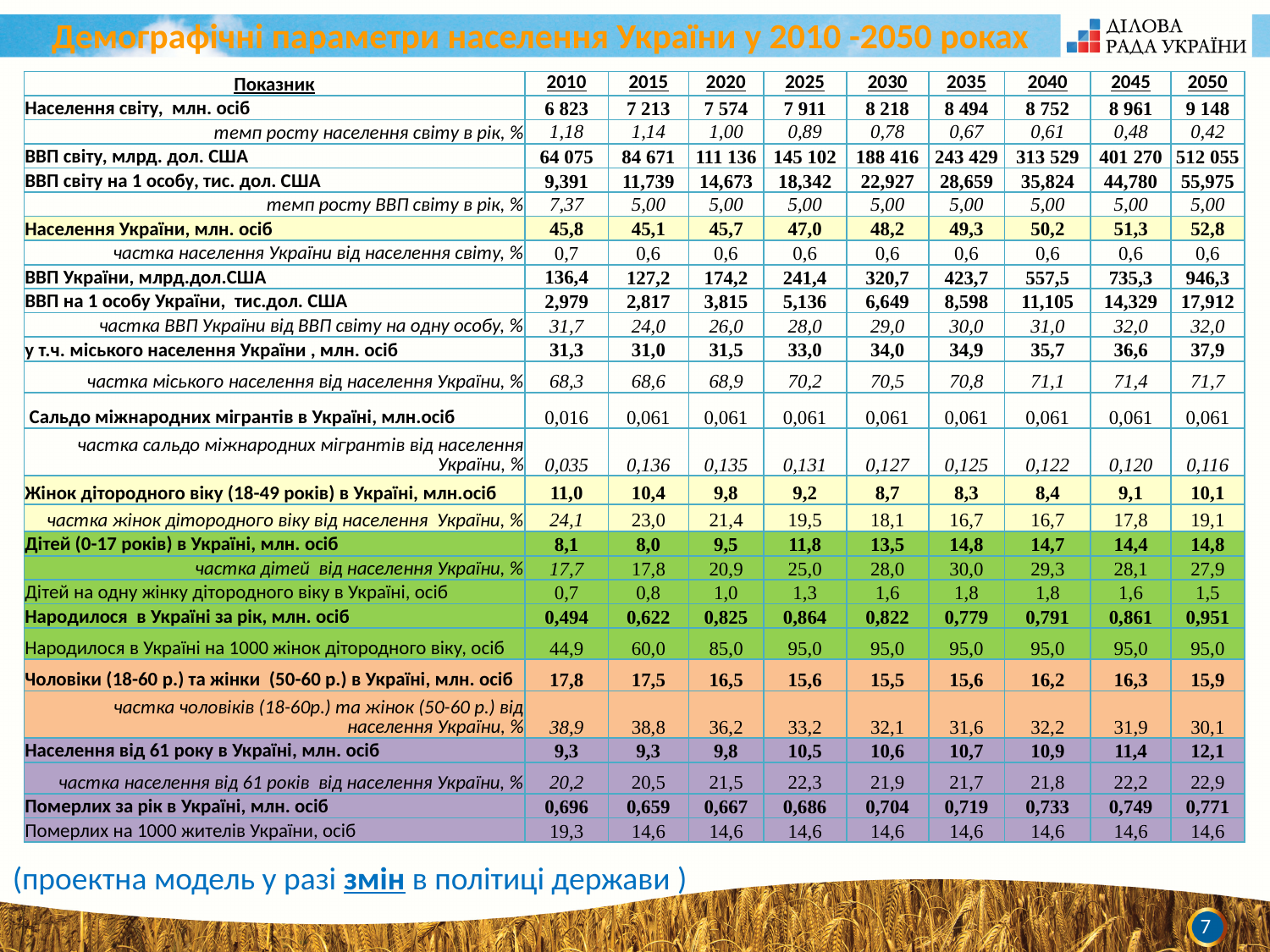

Демографічні параметри населення України у 2010 -2050 роках

| Показник | 2010 | 2015 | 2020 | 2025 | 2030 | 2035 | 2040 | 2045 | 2050 |
| --- | --- | --- | --- | --- | --- | --- | --- | --- | --- |
| Населення світу, млн. осіб | 6 823 | 7 213 | 7 574 | 7 911 | 8 218 | 8 494 | 8 752 | 8 961 | 9 148 |
| темп росту населення світу в рік, % | 1,18 | 1,14 | 1,00 | 0,89 | 0,78 | 0,67 | 0,61 | 0,48 | 0,42 |
| ВВП світу, млрд. дол. США | 64 075 | 84 671 | 111 136 | 145 102 | 188 416 | 243 429 | 313 529 | 401 270 | 512 055 |
| ВВП світу на 1 особу, тис. дол. США | 9,391 | 11,739 | 14,673 | 18,342 | 22,927 | 28,659 | 35,824 | 44,780 | 55,975 |
| темп росту ВВП світу в рік, % | 7,37 | 5,00 | 5,00 | 5,00 | 5,00 | 5,00 | 5,00 | 5,00 | 5,00 |
| Населення України, млн. осіб | 45,8 | 45,1 | 45,7 | 47,0 | 48,2 | 49,3 | 50,2 | 51,3 | 52,8 |
| частка населення України від населення світу, % | 0,7 | 0,6 | 0,6 | 0,6 | 0,6 | 0,6 | 0,6 | 0,6 | 0,6 |
| ВВП України, млрд.дол.США | 136,4 | 127,2 | 174,2 | 241,4 | 320,7 | 423,7 | 557,5 | 735,3 | 946,3 |
| ВВП на 1 особу України, тис.дол. США | 2,979 | 2,817 | 3,815 | 5,136 | 6,649 | 8,598 | 11,105 | 14,329 | 17,912 |
| частка ВВП України від ВВП світу на одну особу, % | 31,7 | 24,0 | 26,0 | 28,0 | 29,0 | 30,0 | 31,0 | 32,0 | 32,0 |
| у т.ч. міського населення України , млн. осіб | 31,3 | 31,0 | 31,5 | 33,0 | 34,0 | 34,9 | 35,7 | 36,6 | 37,9 |
| частка міського населення від населення України, % | 68,3 | 68,6 | 68,9 | 70,2 | 70,5 | 70,8 | 71,1 | 71,4 | 71,7 |
| Сальдо міжнародних мігрантів в Україні, млн.осіб | 0,016 | 0,061 | 0,061 | 0,061 | 0,061 | 0,061 | 0,061 | 0,061 | 0,061 |
| частка сальдо міжнародних мігрантів від населення України, % | 0,035 | 0,136 | 0,135 | 0,131 | 0,127 | 0,125 | 0,122 | 0,120 | 0,116 |
| Жінок дітородного віку (18-49 років) в Україні, млн.осіб | 11,0 | 10,4 | 9,8 | 9,2 | 8,7 | 8,3 | 8,4 | 9,1 | 10,1 |
| частка жінок дітородного віку від населення України, % | 24,1 | 23,0 | 21,4 | 19,5 | 18,1 | 16,7 | 16,7 | 17,8 | 19,1 |
| Дітей (0-17 років) в Україні, млн. осіб | 8,1 | 8,0 | 9,5 | 11,8 | 13,5 | 14,8 | 14,7 | 14,4 | 14,8 |
| частка дітей від населення України, % | 17,7 | 17,8 | 20,9 | 25,0 | 28,0 | 30,0 | 29,3 | 28,1 | 27,9 |
| Дітей на одну жінку дітородного віку в Україні, осіб | 0,7 | 0,8 | 1,0 | 1,3 | 1,6 | 1,8 | 1,8 | 1,6 | 1,5 |
| Народилося в Україні за рік, млн. осіб | 0,494 | 0,622 | 0,825 | 0,864 | 0,822 | 0,779 | 0,791 | 0,861 | 0,951 |
| Народилося в Україні на 1000 жінок дітородного віку, осіб | 44,9 | 60,0 | 85,0 | 95,0 | 95,0 | 95,0 | 95,0 | 95,0 | 95,0 |
| Чоловіки (18-60 р.) та жінки (50-60 р.) в Україні, млн. осіб | 17,8 | 17,5 | 16,5 | 15,6 | 15,5 | 15,6 | 16,2 | 16,3 | 15,9 |
| частка чоловіків (18-60р.) та жінок (50-60 р.) від населення України, % | 38,9 | 38,8 | 36,2 | 33,2 | 32,1 | 31,6 | 32,2 | 31,9 | 30,1 |
| Населення від 61 року в Україні, млн. осіб | 9,3 | 9,3 | 9,8 | 10,5 | 10,6 | 10,7 | 10,9 | 11,4 | 12,1 |
| частка населення від 61 років від населення України, % | 20,2 | 20,5 | 21,5 | 22,3 | 21,9 | 21,7 | 21,8 | 22,2 | 22,9 |
| Померлих за рік в Україні, млн. осіб | 0,696 | 0,659 | 0,667 | 0,686 | 0,704 | 0,719 | 0,733 | 0,749 | 0,771 |
| Померлих на 1000 жителів України, осіб | 19,3 | 14,6 | 14,6 | 14,6 | 14,6 | 14,6 | 14,6 | 14,6 | 14,6 |
(проектна модель у разі змін в політиці держави )
7